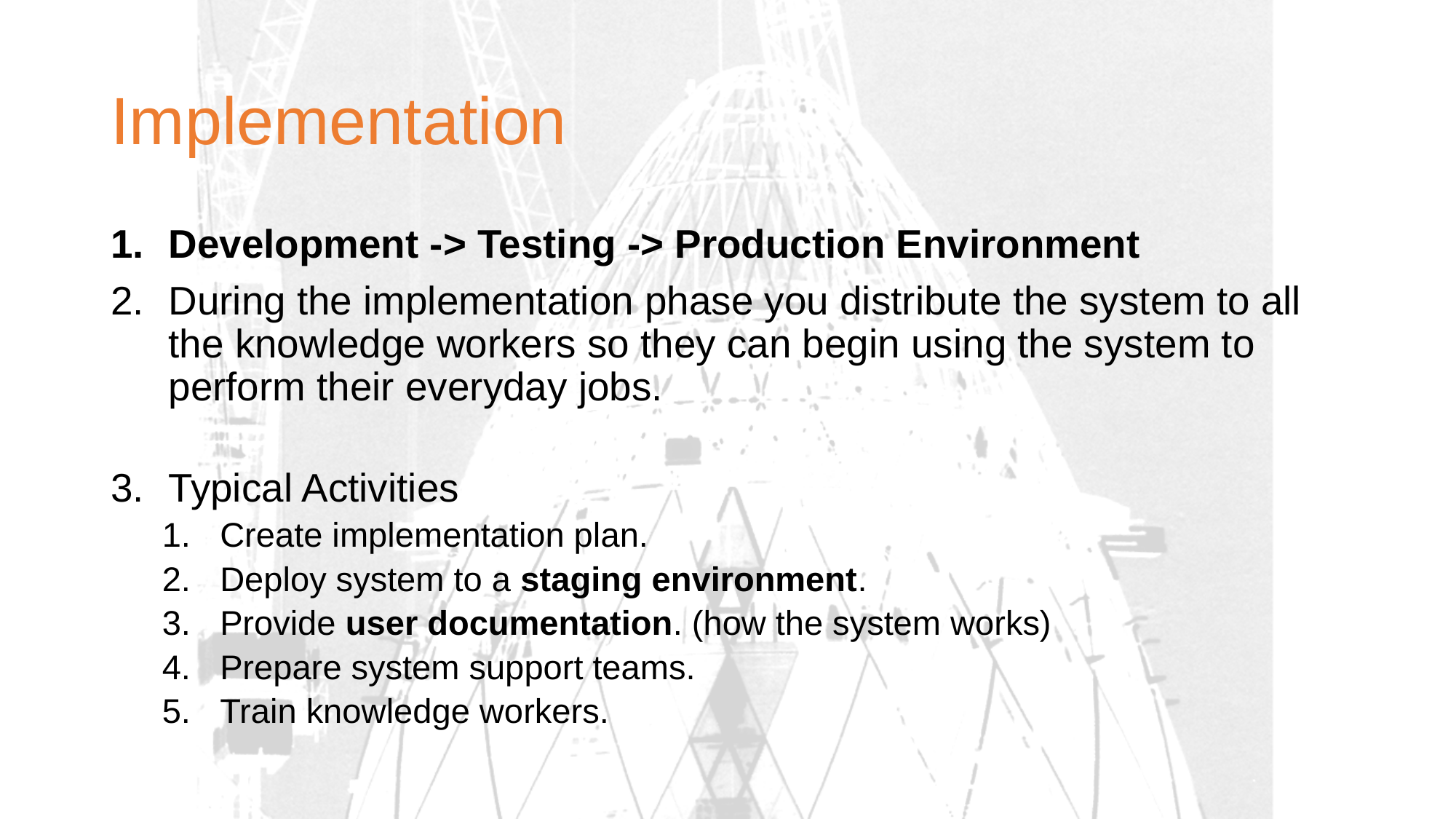

# Implementation
Development -> Testing -> Production Environment
During the implementation phase you distribute the system to all the knowledge workers so they can begin using the system to perform their everyday jobs.

Typical Activities
Create implementation plan.
Deploy system to a staging environment.
Provide user documentation. (how the system works)
Prepare system support teams.
Train knowledge workers.